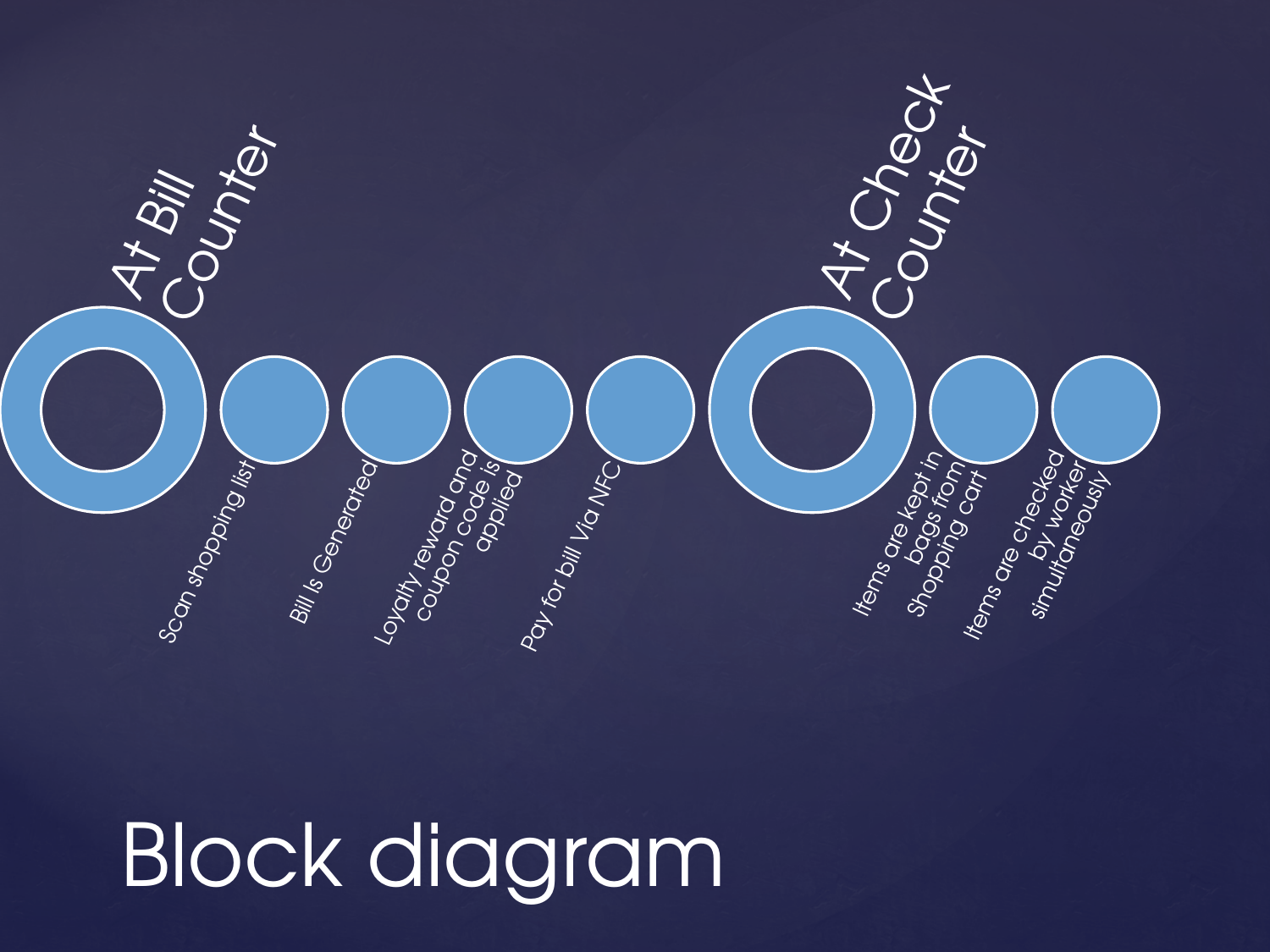

At Bill Counter
Scan shopping list
Bill Is Generated
Loyalty reward and coupon code is applied
Pay for bill Via NFC
At Check Counter
Items are kept in bags from Shopping cart
Items are checked by worker simultaneously
# Block diagram